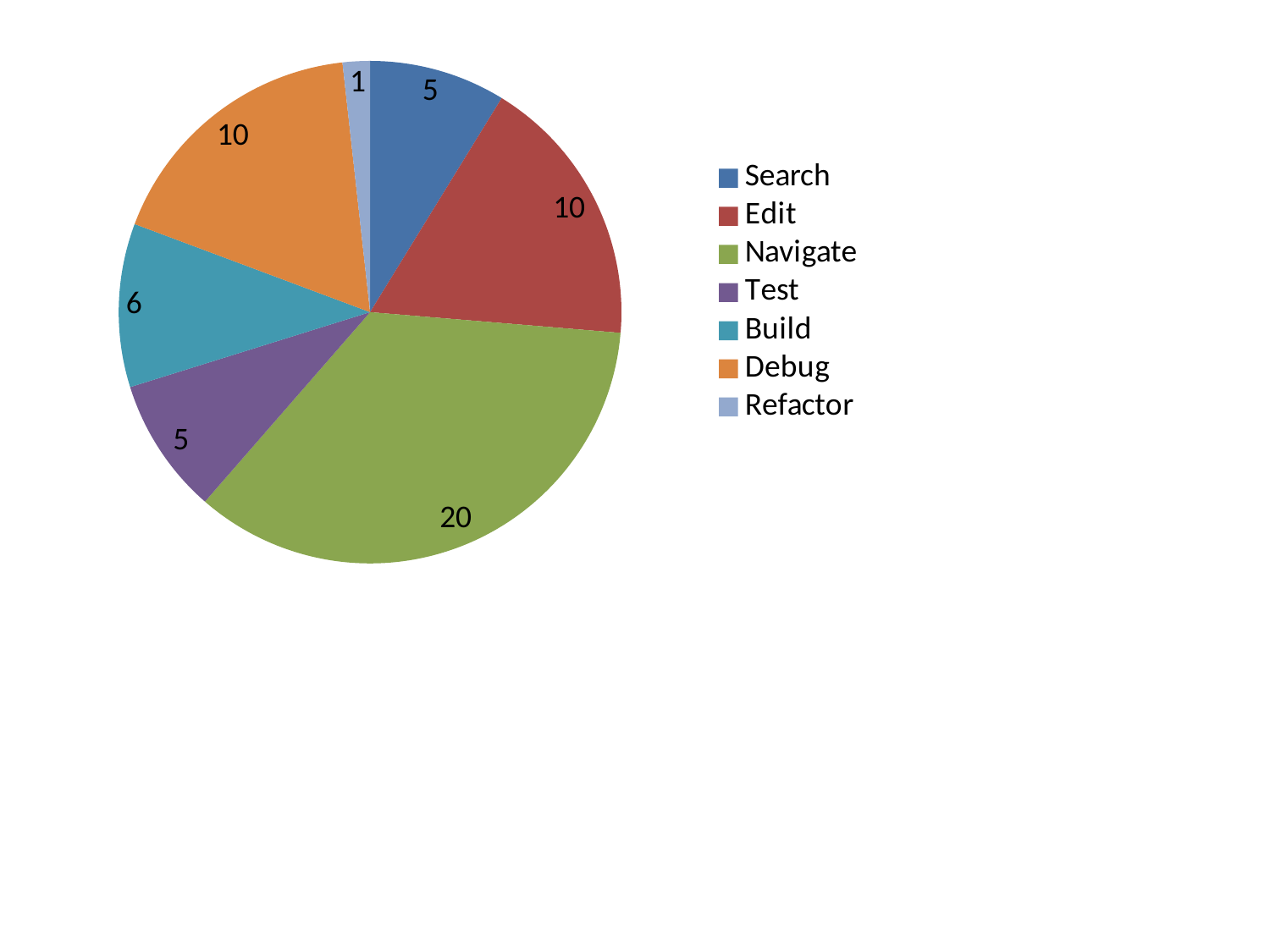

### Chart

| Category | Activity |
|---|---|
| Search | 5.0 |
| Edit | 10.0 |
| Navigate | 20.0 |
| Test | 5.0 |
| Build | 6.0 |
| Debug | 10.0 |
| Refactor | 1.0 |